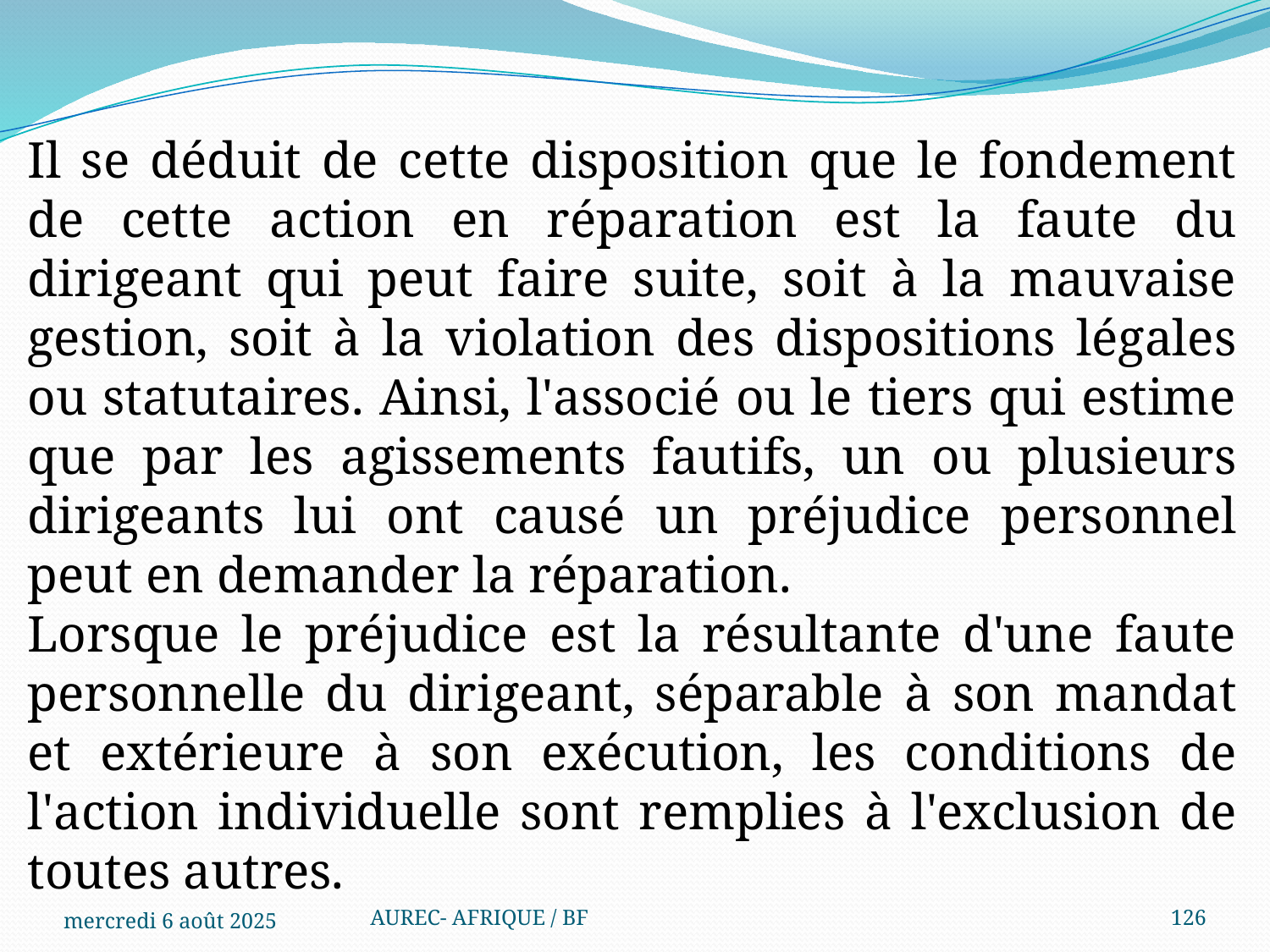

Il se déduit de cette disposition que le fondement de cette action en réparation est la faute du dirigeant qui peut faire suite, soit à la mauvaise gestion, soit à la violation des dispositions légales ou statutaires. Ainsi, l'associé ou le tiers qui estime que par les agissements fautifs, un ou plusieurs dirigeants lui ont causé un préjudice personnel peut en demander la réparation.
Lorsque le préjudice est la résultante d'une faute personnelle du dirigeant, séparable à son mandat et extérieure à son exécution, les conditions de l'action individuelle sont remplies à l'exclusion de toutes autres.

mercredi 6 août 2025
AUREC- AFRIQUE / BF
126